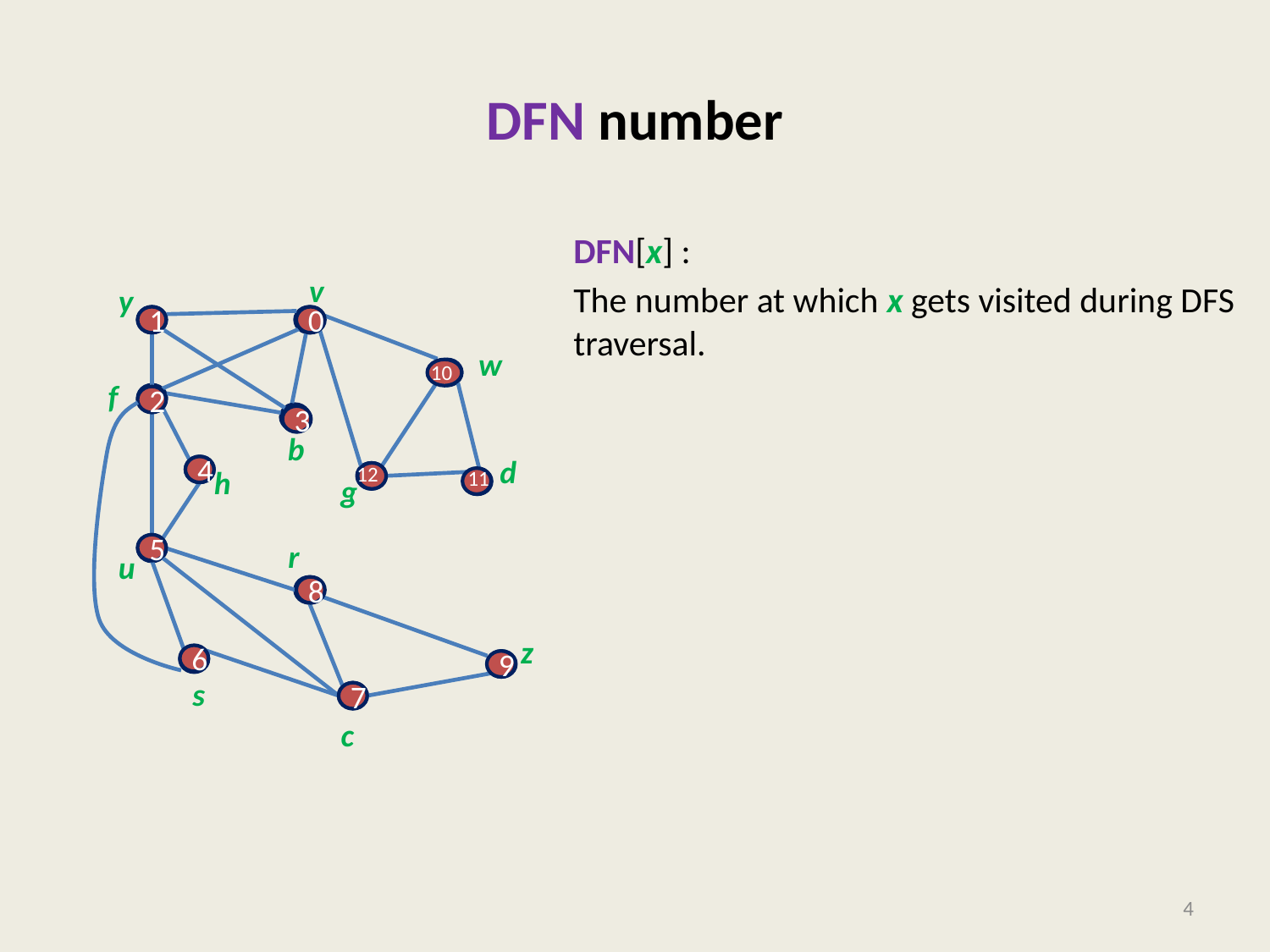

# DFN number

DFN[x] :
The number at which x gets visited during DFS traversal.

v
y

w
f
b
d
h
g
r
u
z
s
c
1
0
10

2

3
12
4
11

5
8
6
9
7
4